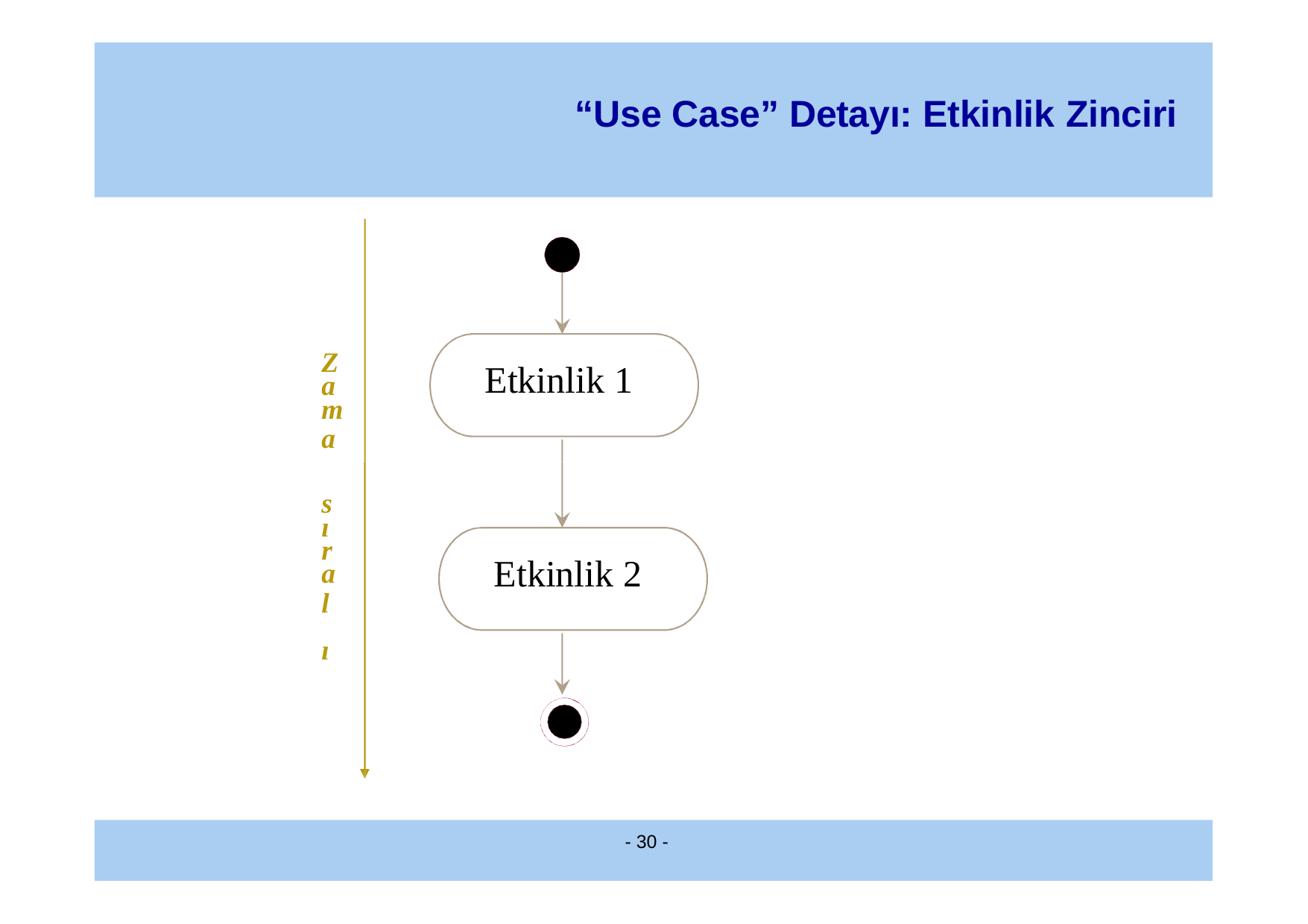

# “Use Case” Detayı: Etkinlik Zinciri

Z
a
m
a  n
Etkinlik 1

s
ı
r
a
l  ı
Etkinlik 2
- 30 -